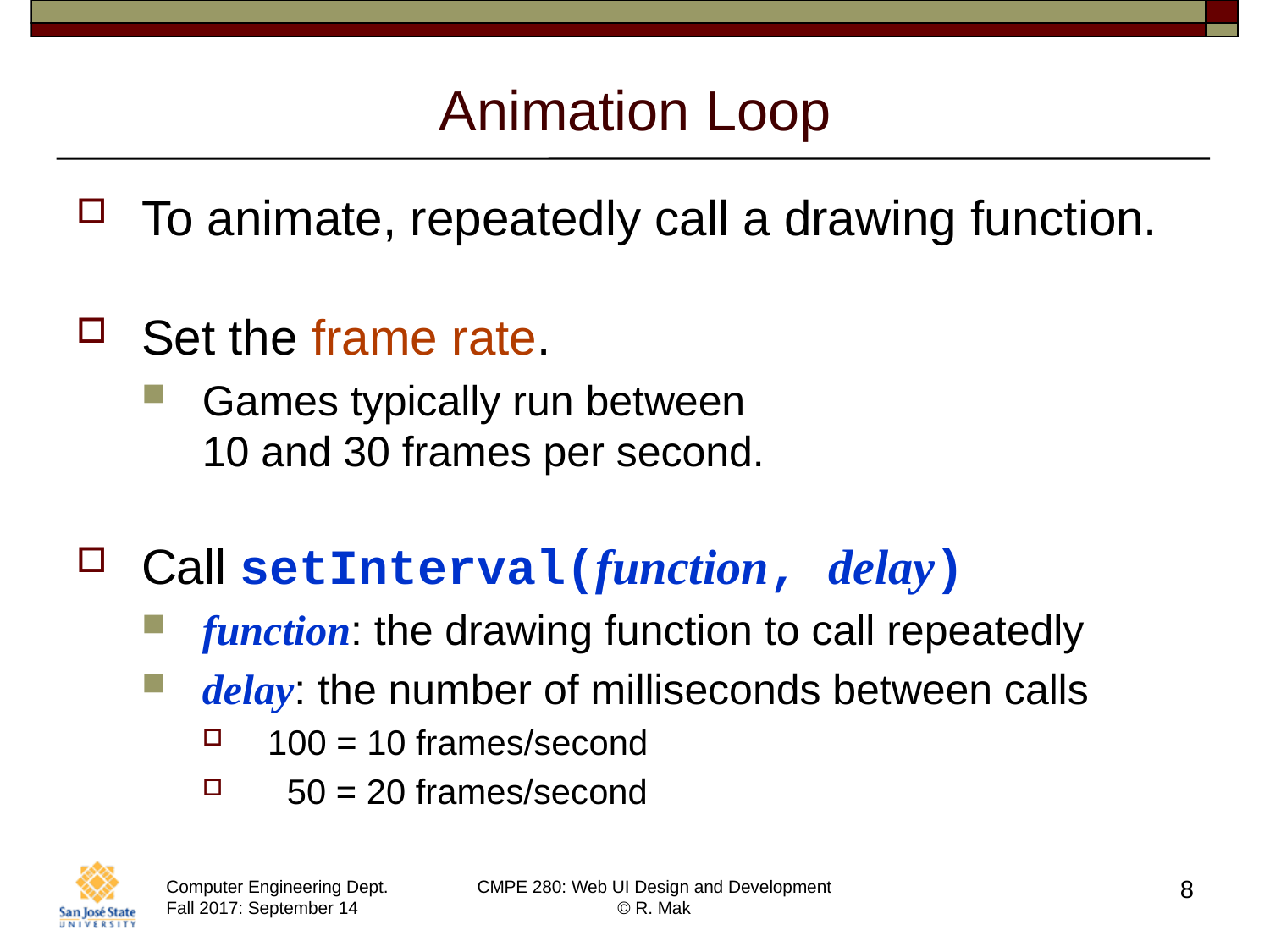

# Animation Loop
To animate, repeatedly call a drawing function.

Set the frame rate.
Games typically run between
10 and 30 frames per second.

Call setInterval(function, delay)
function: the drawing function to call repeatedly
delay: the number of milliseconds between calls
100 = 10 frames/second
  50 = 20 frames/second
8